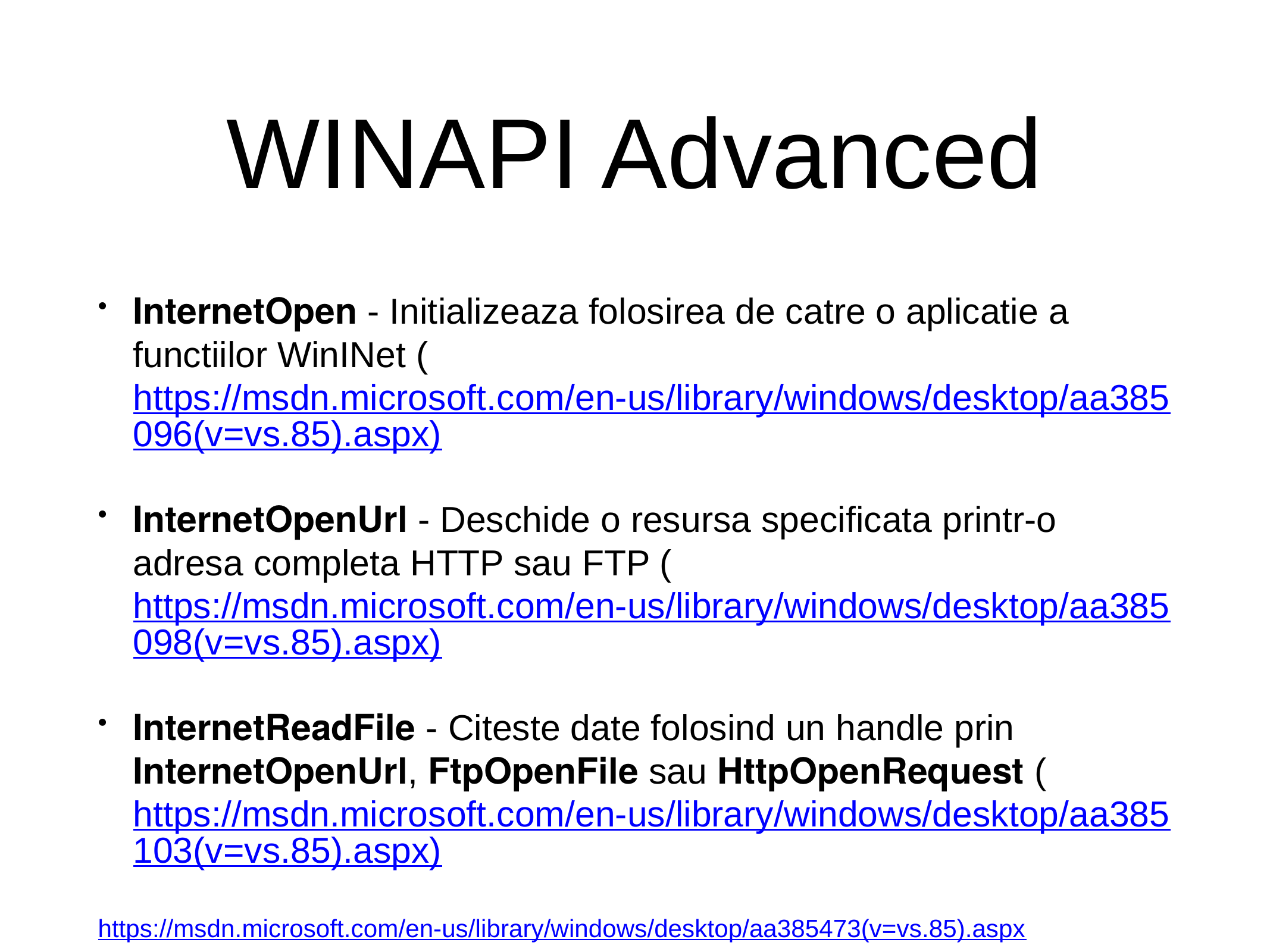

# WINAPI Advanced
InternetOpen - Initializeaza folosirea de catre o aplicatie a functiilor WinINet (https://msdn.microsoft.com/en-us/library/windows/desktop/aa385096(v=vs.85).aspx)
InternetOpenUrl - Deschide o resursa specificata printr-o adresa completa HTTP sau FTP (https://msdn.microsoft.com/en-us/library/windows/desktop/aa385098(v=vs.85).aspx)
InternetReadFile - Citeste date folosind un handle prin InternetOpenUrl, FtpOpenFile sau HttpOpenRequest (https://msdn.microsoft.com/en-us/library/windows/desktop/aa385103(v=vs.85).aspx)
https://msdn.microsoft.com/en-us/library/windows/desktop/aa385473(v=vs.85).aspx